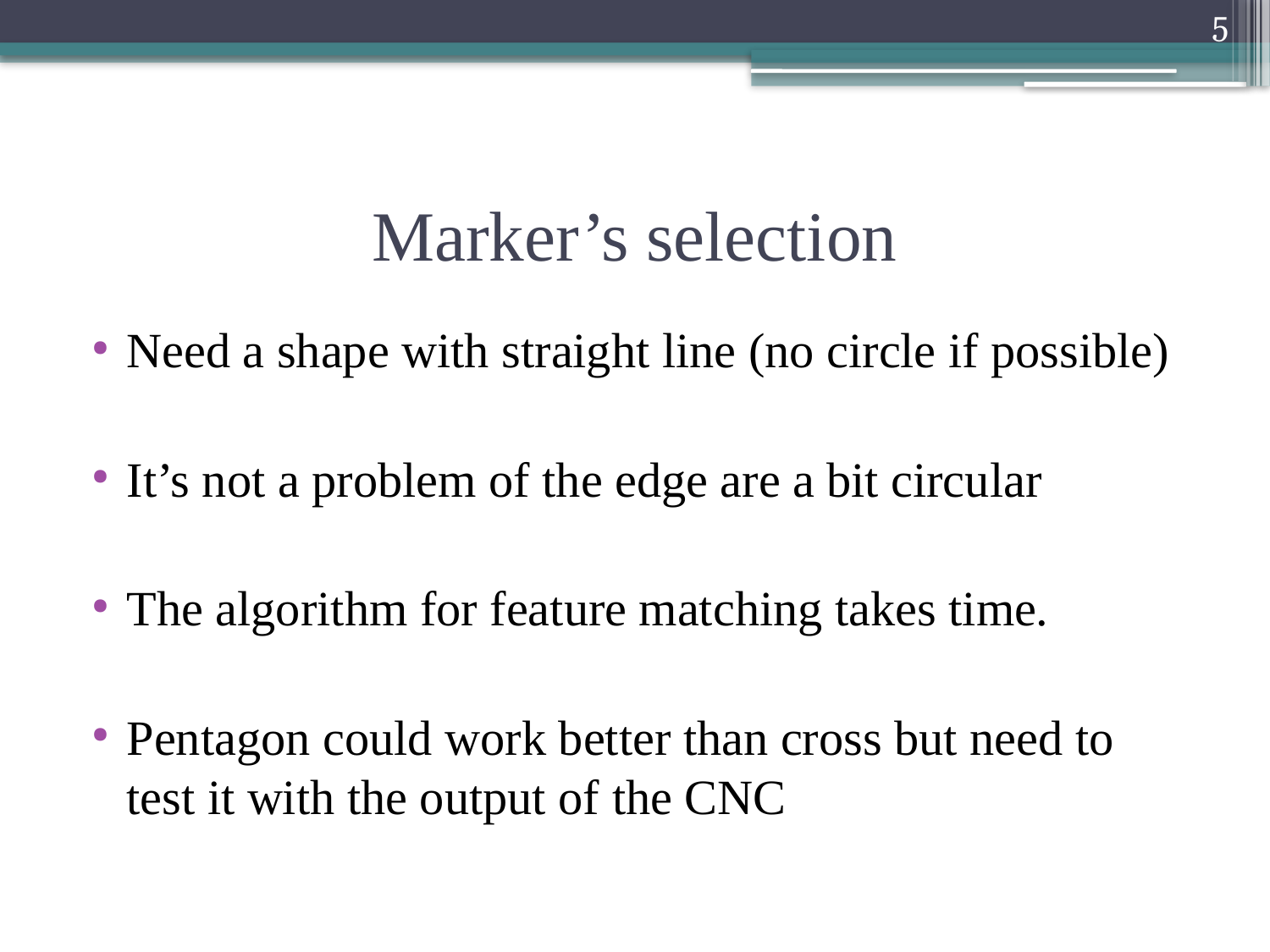

5
# Marker’s selection
Need a shape with straight line (no circle if possible)

It’s not a problem of the edge are a bit circular

The algorithm for feature matching takes time.

Pentagon could work better than cross but need to test it with the output of the CNC